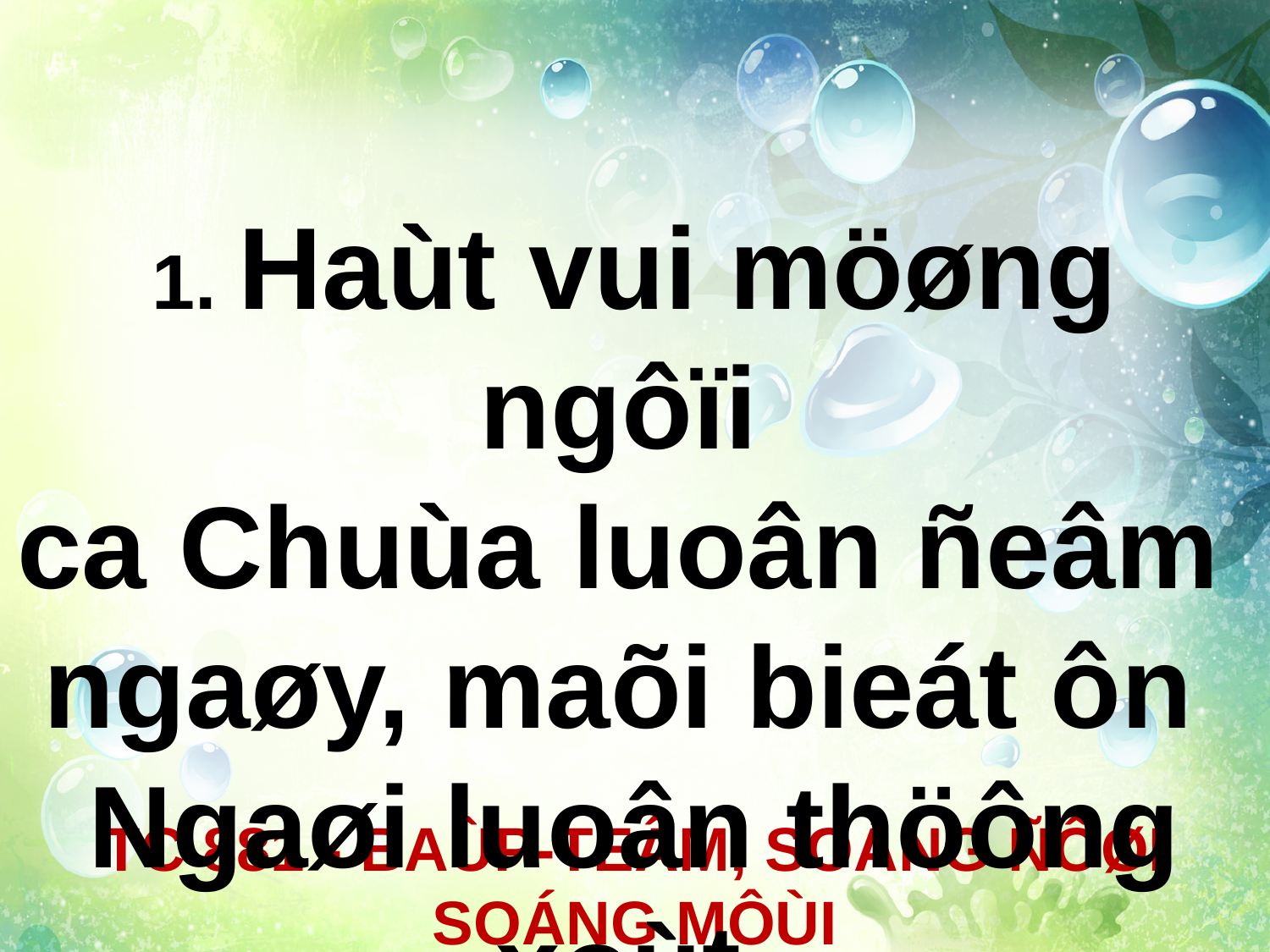

1. Haùt vui möøng ngôïi
ca Chuùa luoân ñeâm
ngaøy, maõi bieát ôn
Ngaøi luoân thöông xoùt.
TC 881 - BAÙP-TEÂM, SOÁNG ÑÔØI SOÁNG MÔÙI